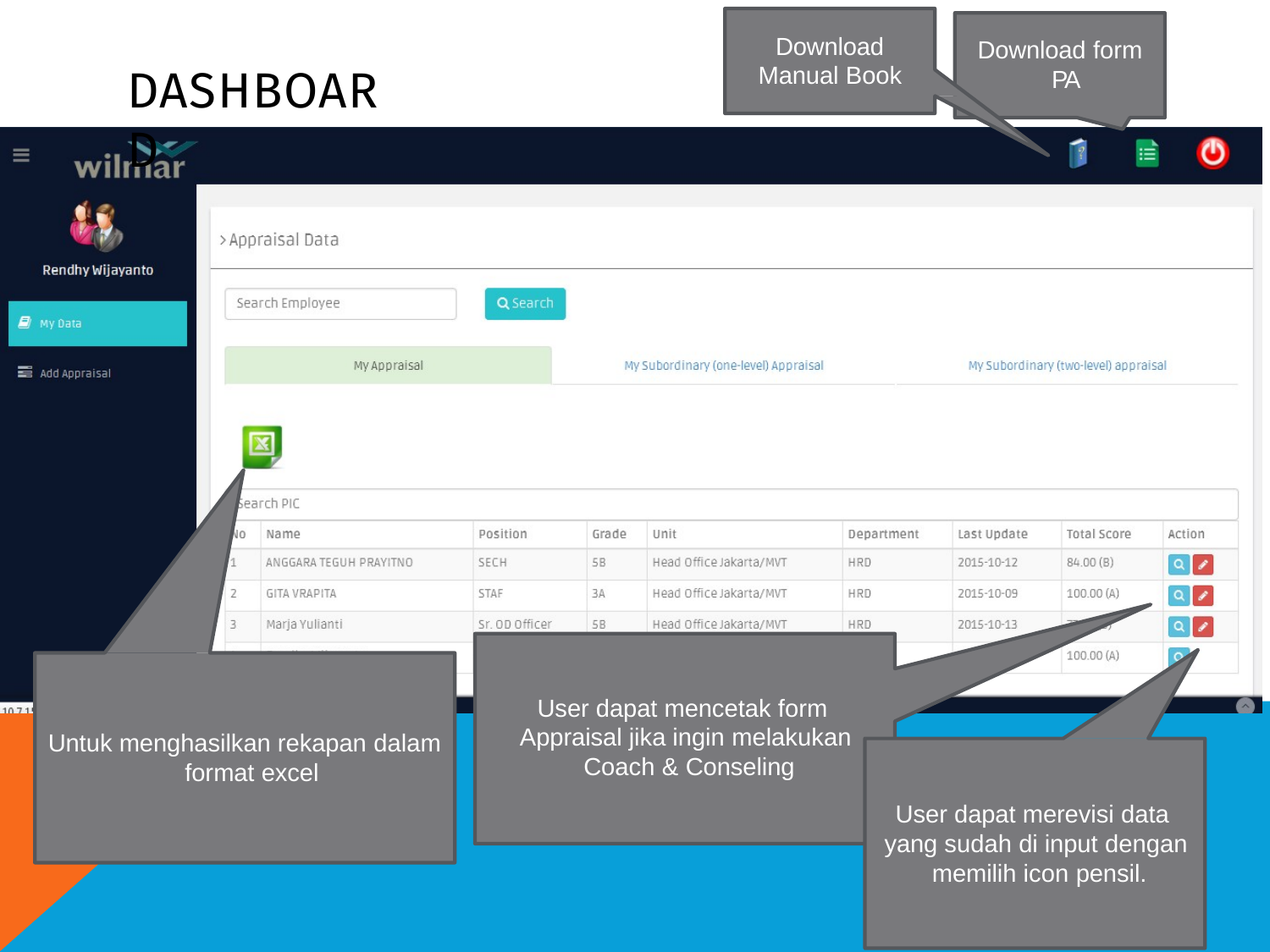

Download  Manual Book
Download form  PA
DASHBOARD
User dapat mencetak form  Appraisal jika ingin melakukan  Coach & Conseling
Untuk menghasilkan rekapan dalam  format excel
User dapat merevisi data  yang sudah di input dengan  memilih icon pensil.